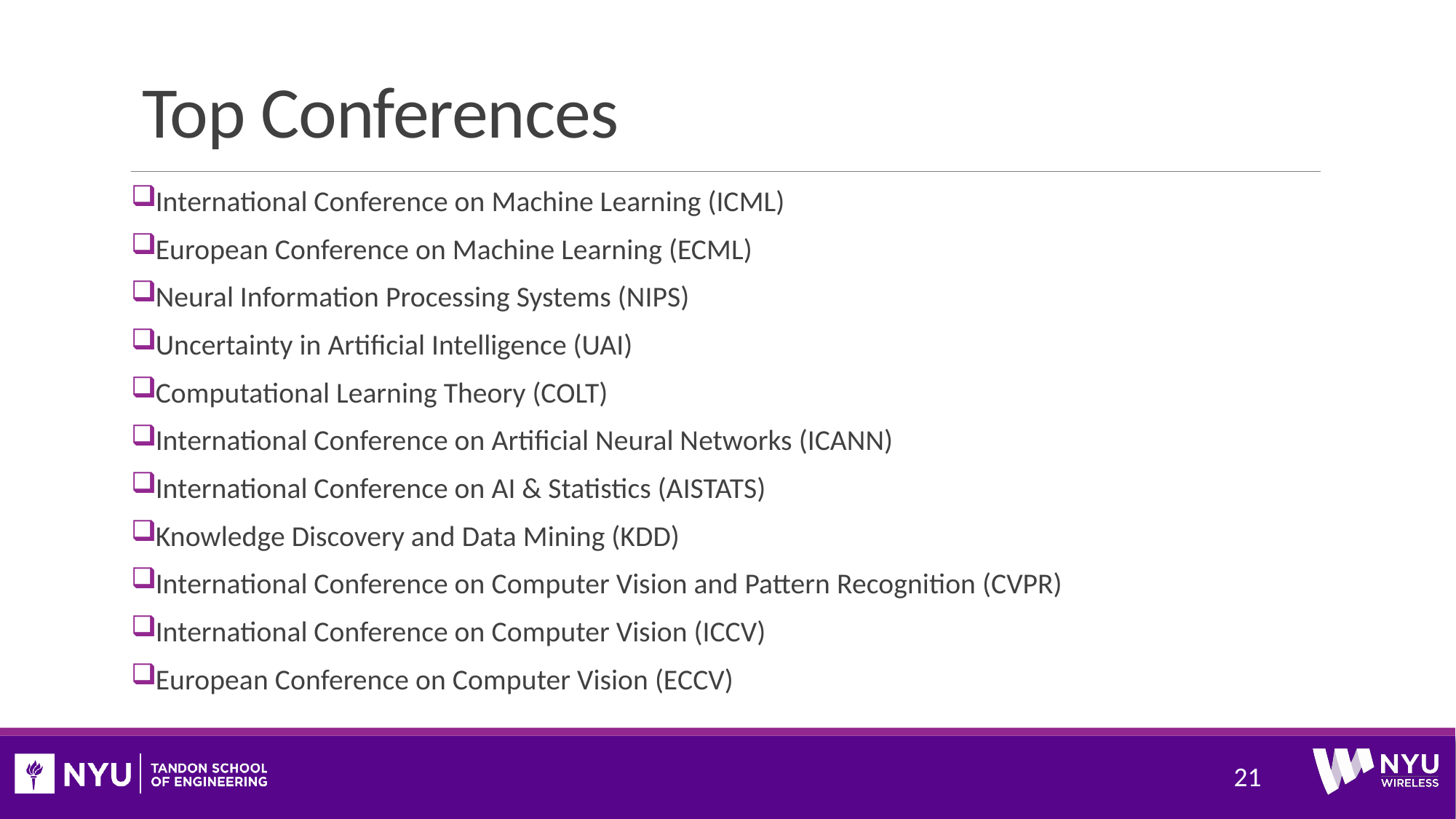

# Top Conferences
International Conference on Machine Learning (ICML)
European Conference on Machine Learning (ECML)
Neural Information Processing Systems (NIPS)
Uncertainty in Artificial Intelligence (UAI)
Computational Learning Theory (COLT)
International Conference on Artificial Neural Networks (ICANN)
International Conference on AI & Statistics (AISTATS)
Knowledge Discovery and Data Mining (KDD)
International Conference on Computer Vision and Pattern Recognition (CVPR)
International Conference on Computer Vision (ICCV)
European Conference on Computer Vision (ECCV)

21